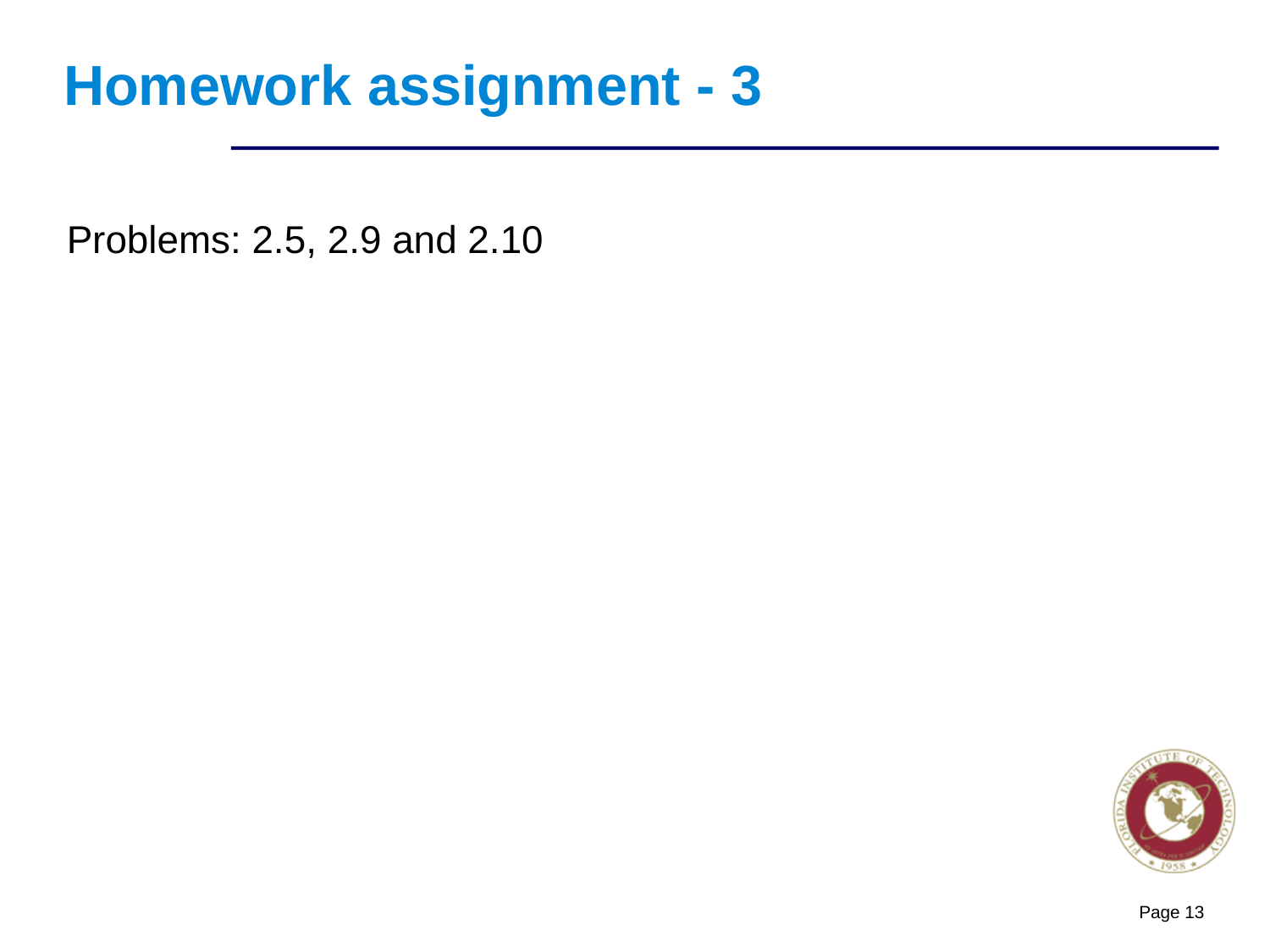

# Homework assignment - 3
Problems: 2.5, 2.9 and 2.10
Page 13